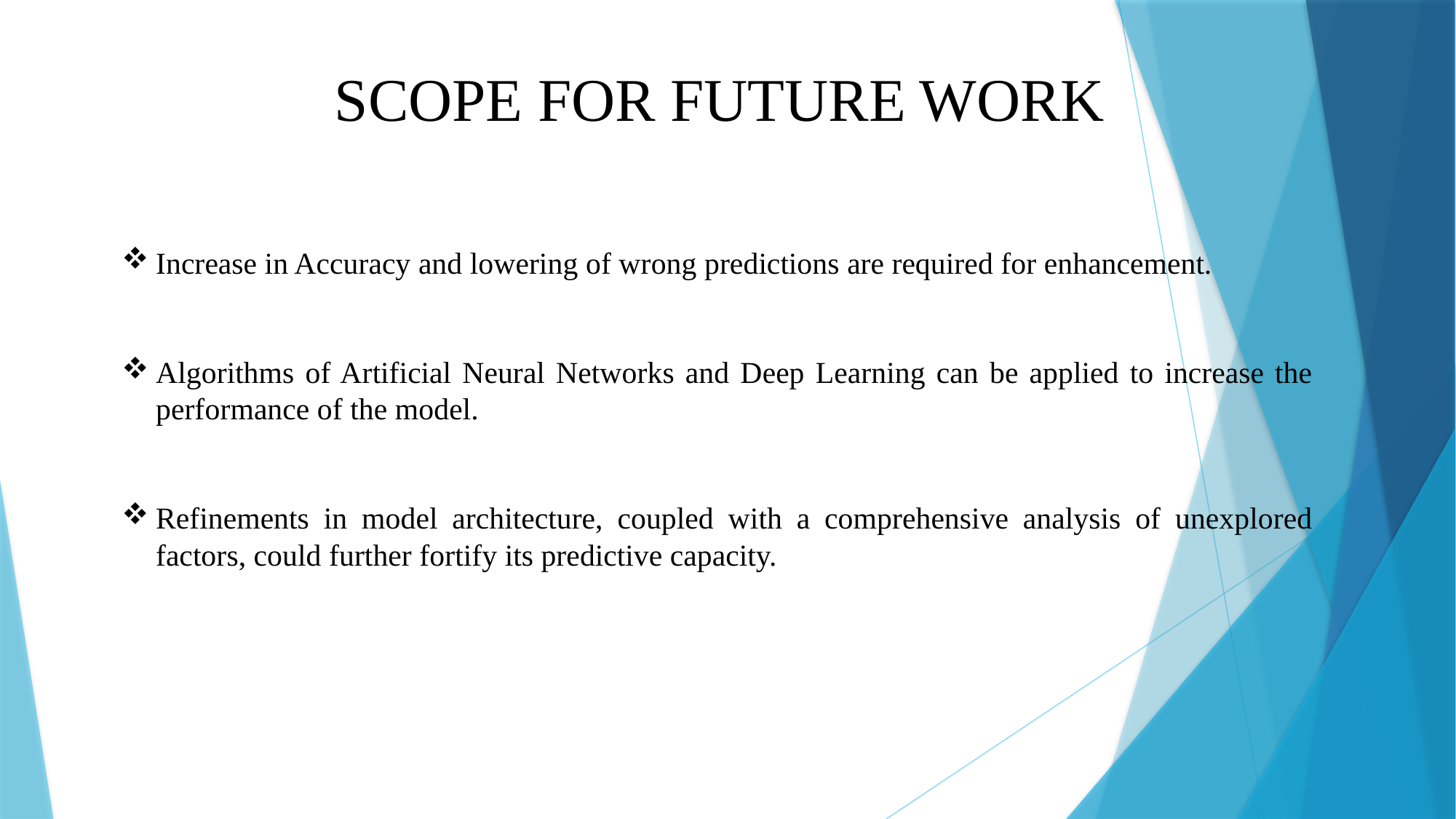

SCOPE FOR FUTURE WORK
Increase in Accuracy and lowering of wrong predictions are required for enhancement.

Algorithms of Artificial Neural Networks and Deep Learning can be applied to increase the performance of the model.

Refinements in model architecture, coupled with a comprehensive analysis of unexplored factors, could further fortify its predictive capacity.